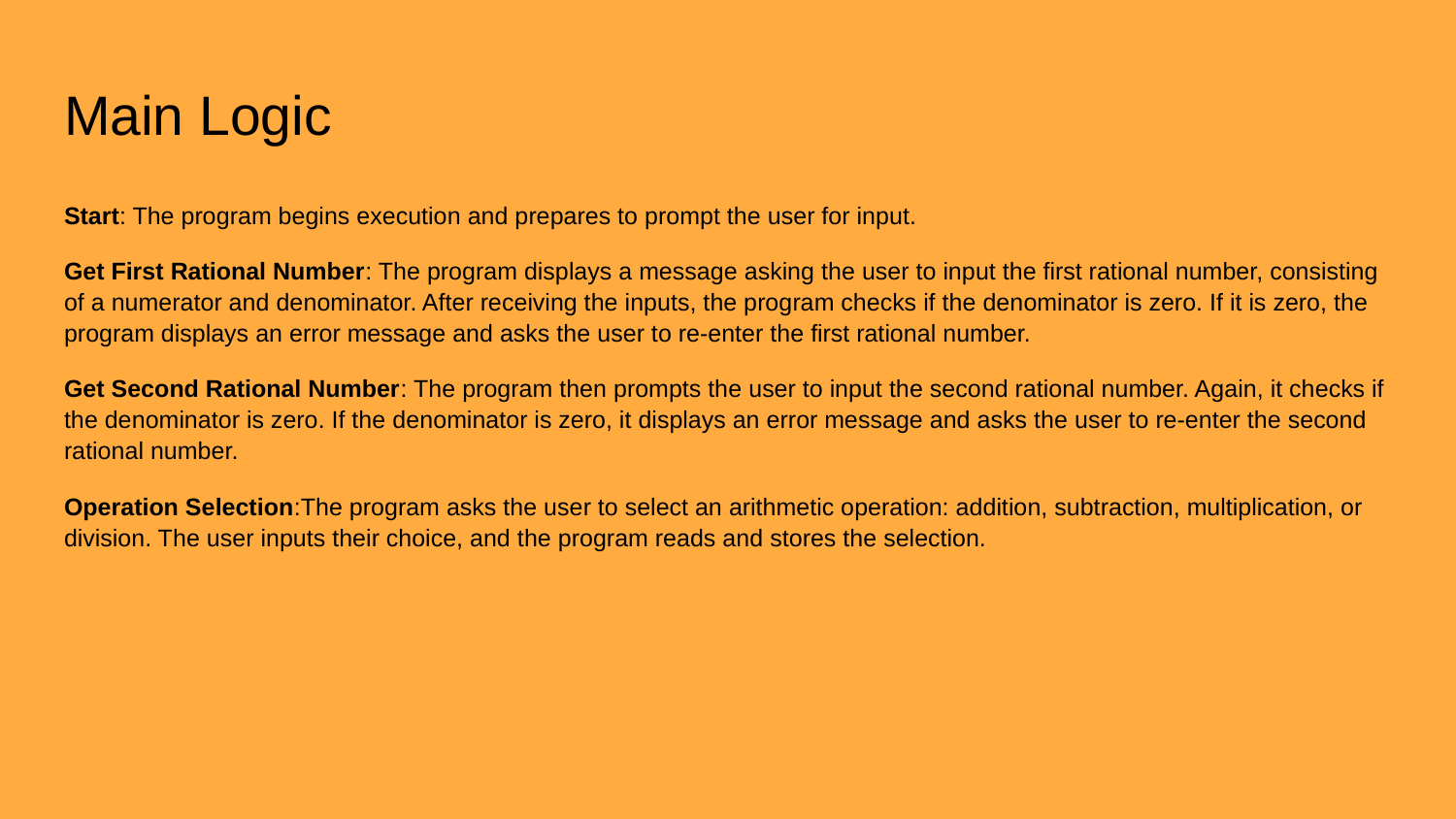

# Main Logic
Start: The program begins execution and prepares to prompt the user for input.
Get First Rational Number: The program displays a message asking the user to input the first rational number, consisting of a numerator and denominator. After receiving the inputs, the program checks if the denominator is zero. If it is zero, the program displays an error message and asks the user to re-enter the first rational number.
Get Second Rational Number: The program then prompts the user to input the second rational number. Again, it checks if the denominator is zero. If the denominator is zero, it displays an error message and asks the user to re-enter the second rational number.
Operation Selection:The program asks the user to select an arithmetic operation: addition, subtraction, multiplication, or division. The user inputs their choice, and the program reads and stores the selection.